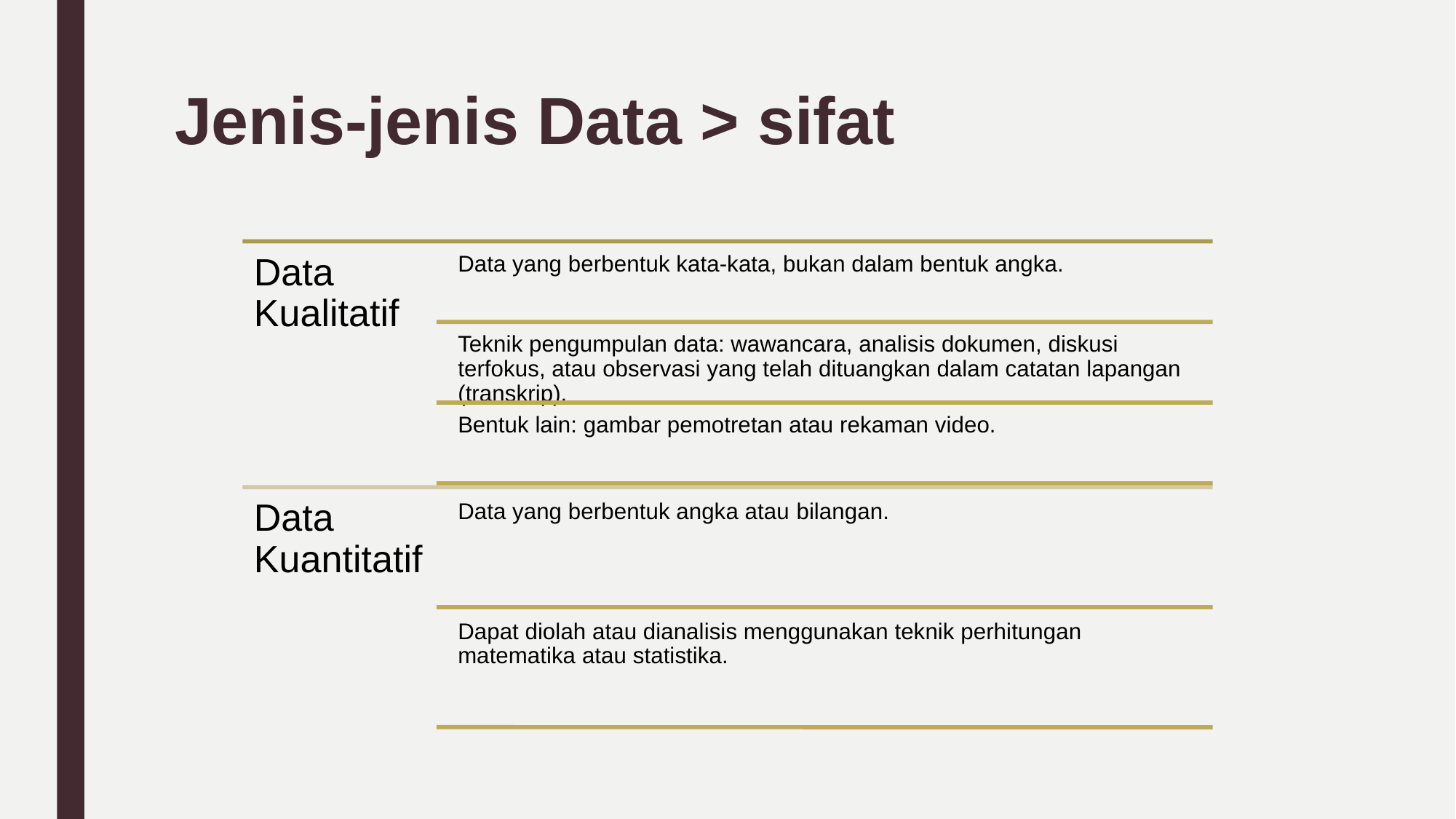

# Jenis-jenis Data > sifat
Data Kualitatif
Data yang berbentuk kata-kata, bukan dalam bentuk angka.
Teknik pengumpulan data: wawancara, analisis dokumen, diskusi terfokus, atau observasi yang telah dituangkan dalam catatan lapangan (transkrip).
Bentuk lain: gambar pemotretan atau rekaman video.
Data Kuantitatif
Data yang berbentuk angka atau bilangan.
Dapat diolah atau dianalisis menggunakan teknik perhitungan matematika atau statistika.